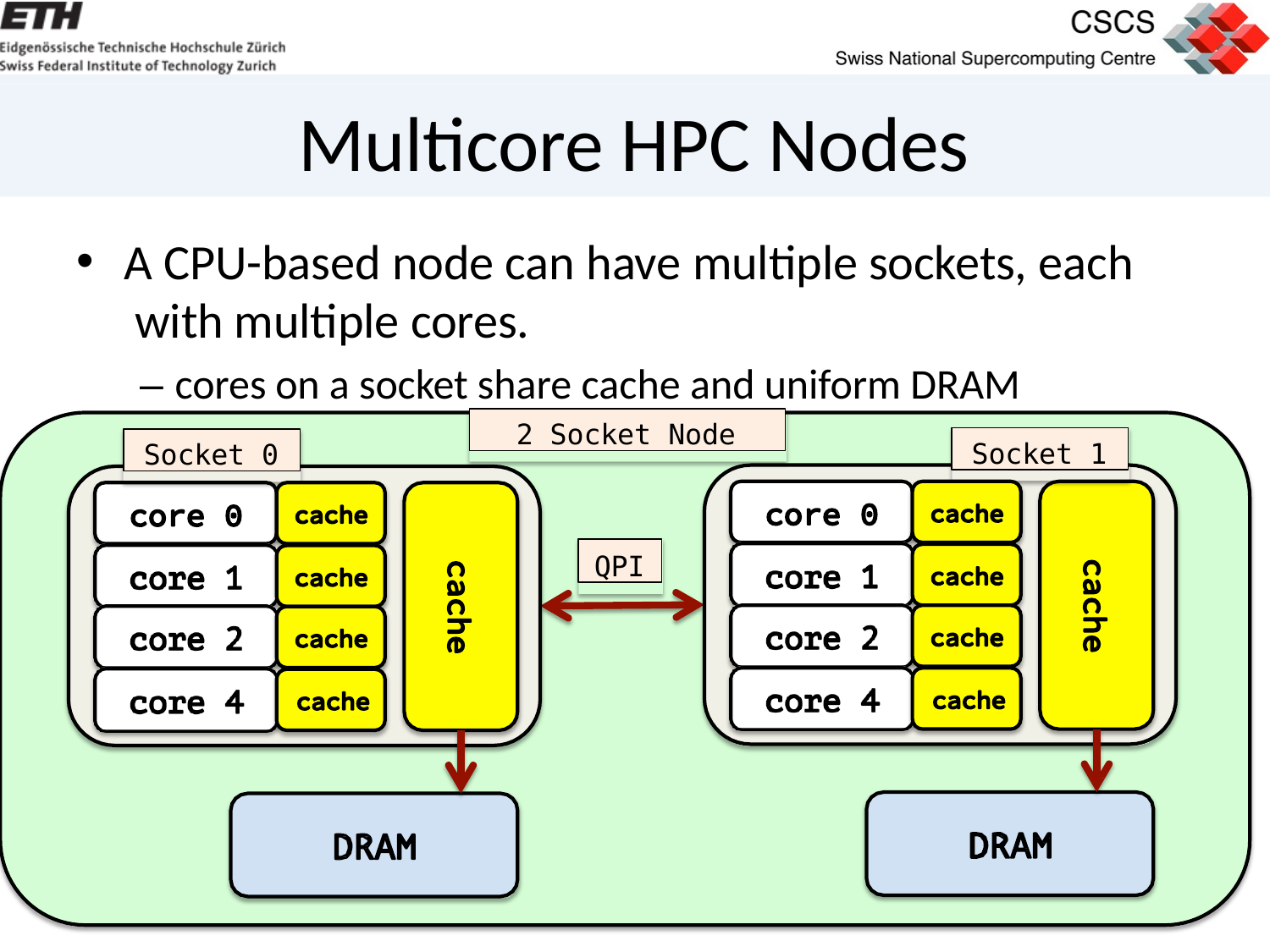

# Multicore HPC Nodes
A CPU-based node can have multiple sockets, each  with multiple cores.
– cores on a socket share cache and uniform DRAM access

2 Socket Node

Socket 1
Socket 0

QPI